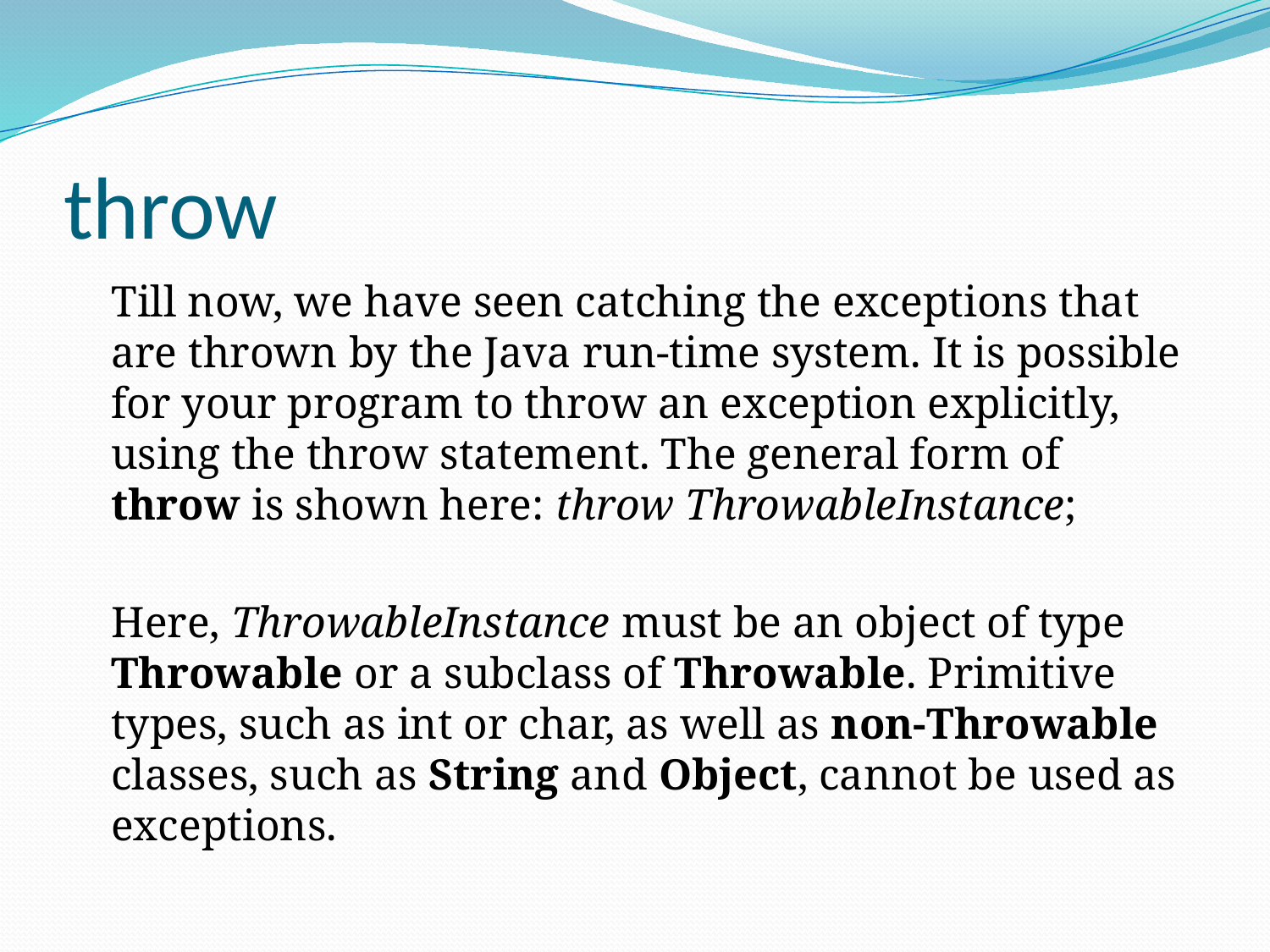

# throw
		Till now, we have seen catching the exceptions that are thrown by the Java run-time system. It is possible for your program to throw an exception explicitly, using the throw statement. The general form of throw is shown here: throw ThrowableInstance;

		Here, ThrowableInstance must be an object of type Throwable or a subclass of Throwable. Primitive types, such as int or char, as well as non-Throwable classes, such as String and Object, cannot be used as exceptions.